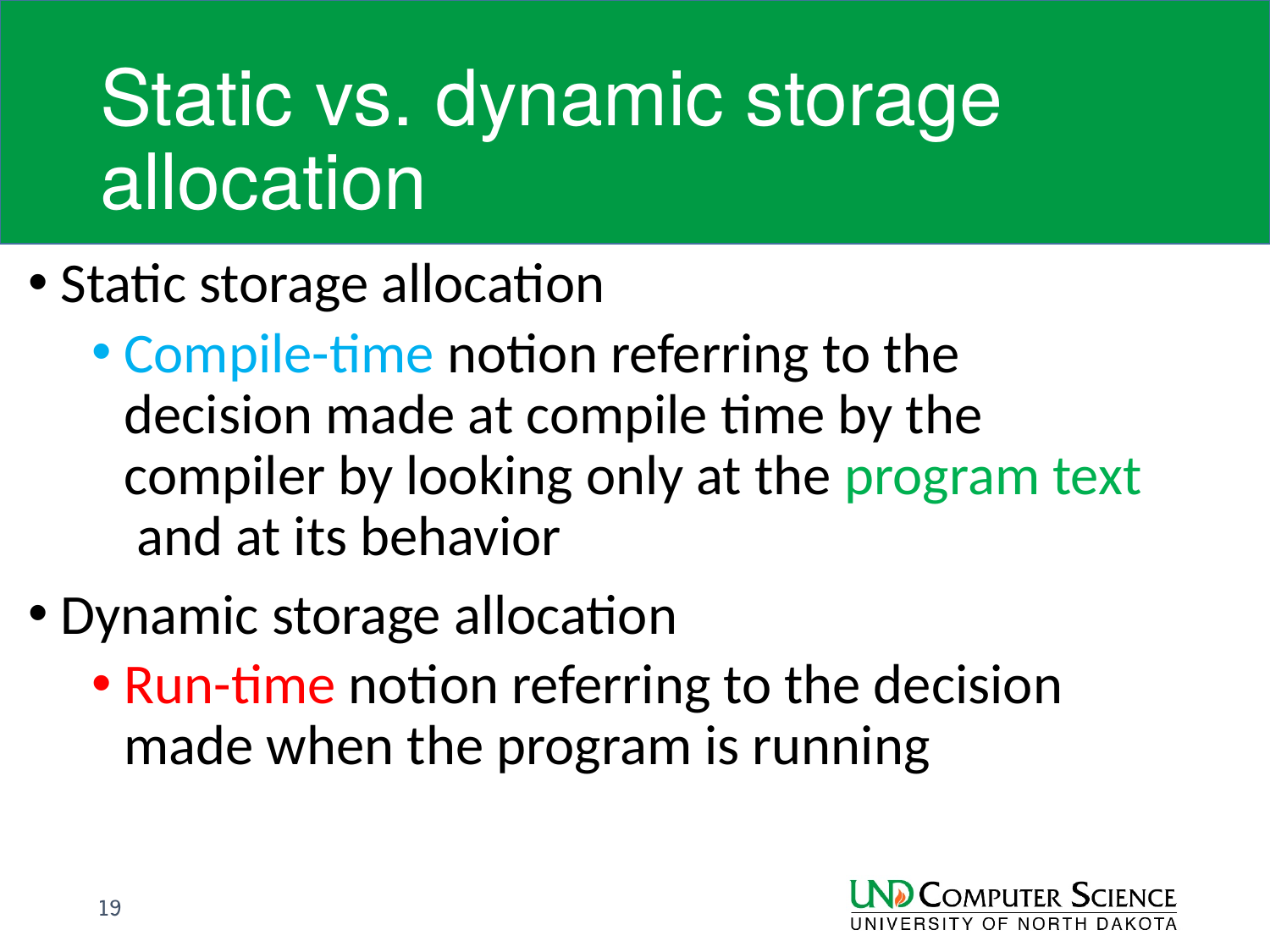

# Static vs. dynamic storage allocation
Static storage allocation
Compile-time notion referring to the decision made at compile time by the compiler by looking only at the program text  and at its behavior
Dynamic storage allocation
Run-time notion referring to the decision made when the program is running
19